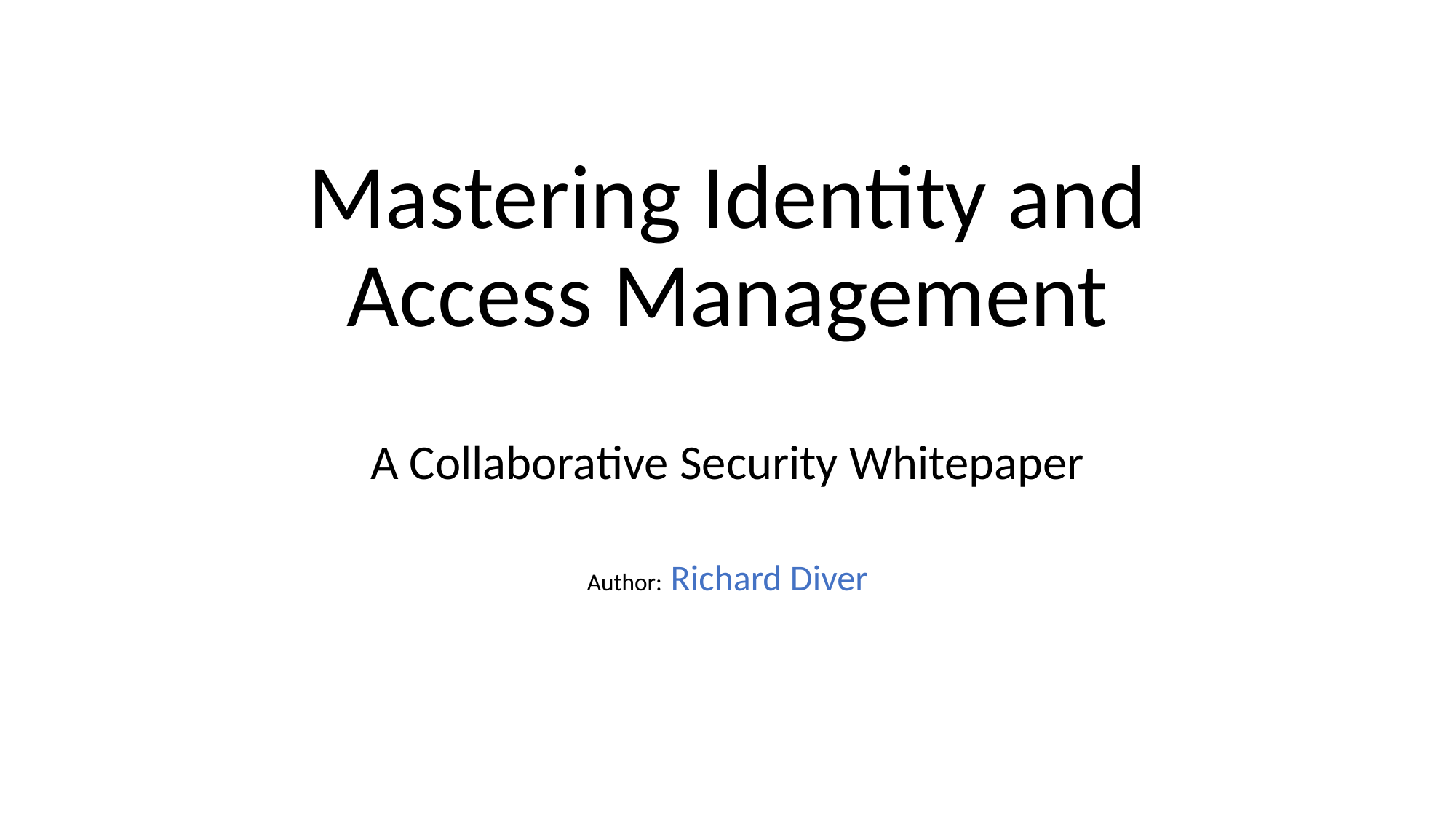

# Mastering Identity and Access Management

A Collaborative Security Whitepaper

Author: Richard Diver